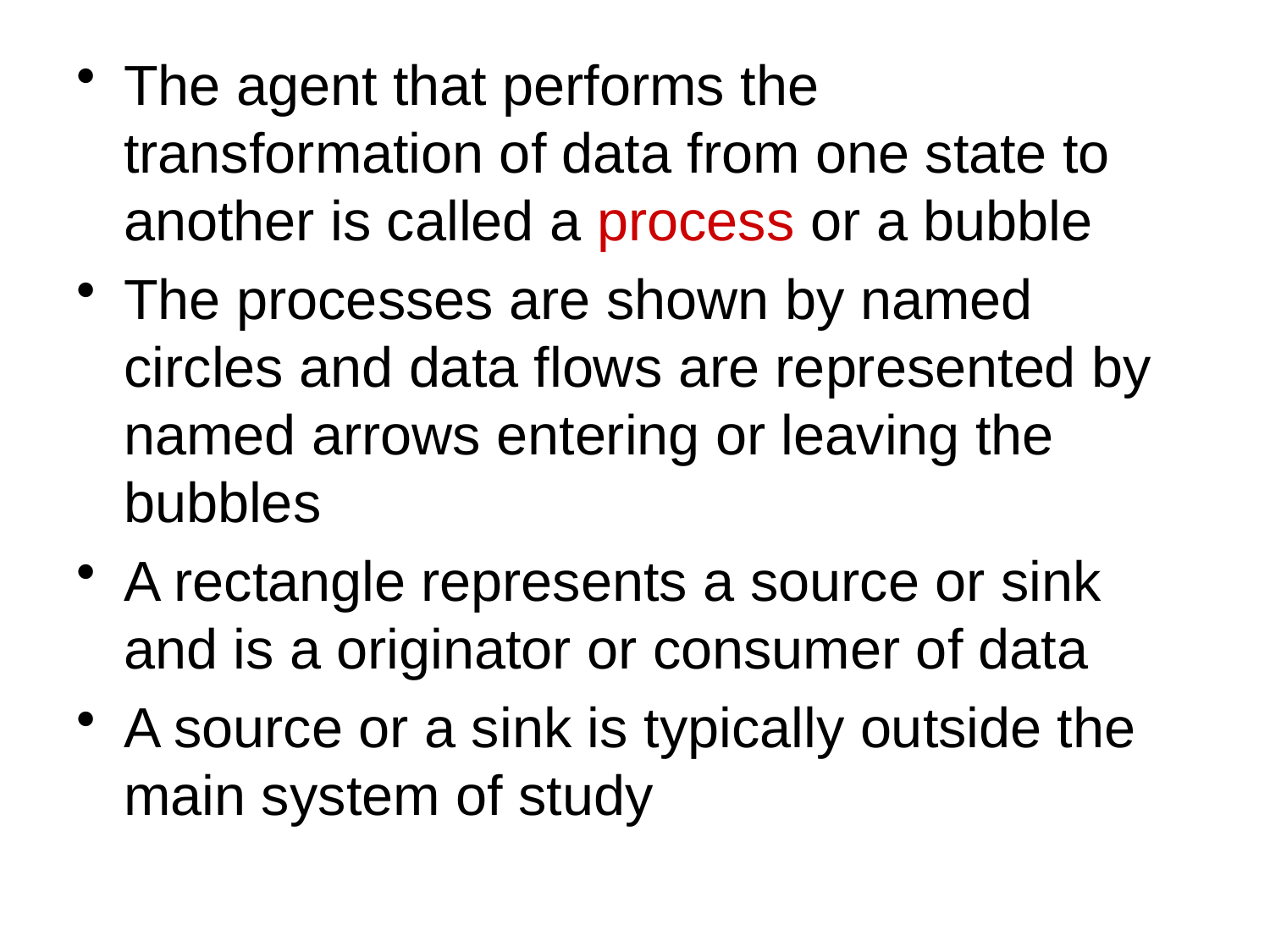

The agent that performs the transformation of data from one state to another is called a process or a bubble
The processes are shown by named circles and data flows are represented by named arrows entering or leaving the bubbles
A rectangle represents a source or sink and is a originator or consumer of data
A source or a sink is typically outside the main system of study